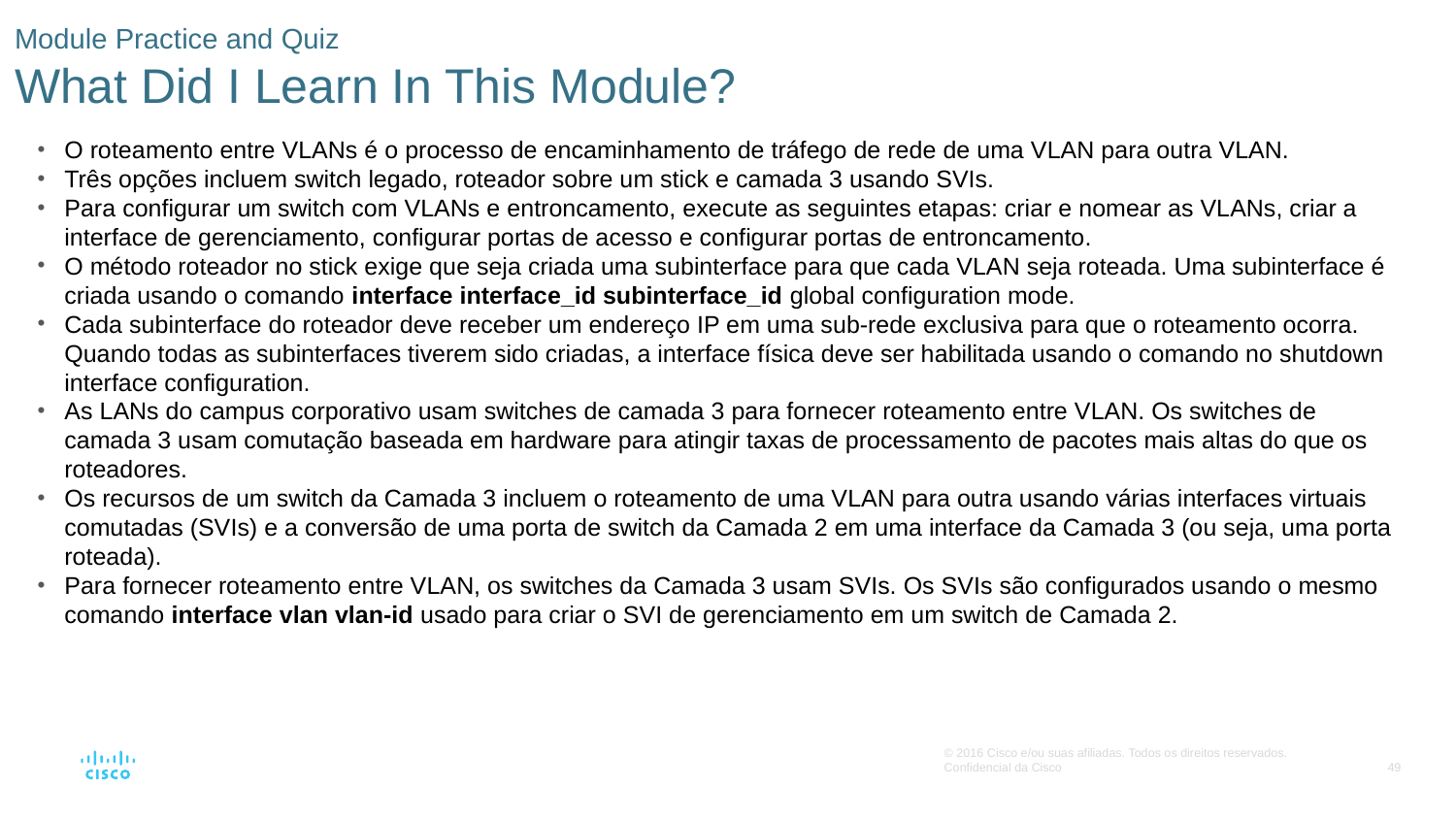

# Module Practice and Quiz What Did I Learn In This Module?
O roteamento entre VLANs é o processo de encaminhamento de tráfego de rede de uma VLAN para outra VLAN.
Três opções incluem switch legado, roteador sobre um stick e camada 3 usando SVIs.
Para configurar um switch com VLANs e entroncamento, execute as seguintes etapas: criar e nomear as VLANs, criar a interface de gerenciamento, configurar portas de acesso e configurar portas de entroncamento.
O método roteador no stick exige que seja criada uma subinterface para que cada VLAN seja roteada. Uma subinterface é criada usando o comando interface interface_id subinterface_id global configuration mode.
Cada subinterface do roteador deve receber um endereço IP em uma sub-rede exclusiva para que o roteamento ocorra. Quando todas as subinterfaces tiverem sido criadas, a interface física deve ser habilitada usando o comando no shutdown interface configuration.
As LANs do campus corporativo usam switches de camada 3 para fornecer roteamento entre VLAN. Os switches de camada 3 usam comutação baseada em hardware para atingir taxas de processamento de pacotes mais altas do que os roteadores.
Os recursos de um switch da Camada 3 incluem o roteamento de uma VLAN para outra usando várias interfaces virtuais comutadas (SVIs) e a conversão de uma porta de switch da Camada 2 em uma interface da Camada 3 (ou seja, uma porta roteada).
Para fornecer roteamento entre VLAN, os switches da Camada 3 usam SVIs. Os SVIs são configurados usando o mesmo comando interface vlan vlan-id usado para criar o SVI de gerenciamento em um switch de Camada 2.